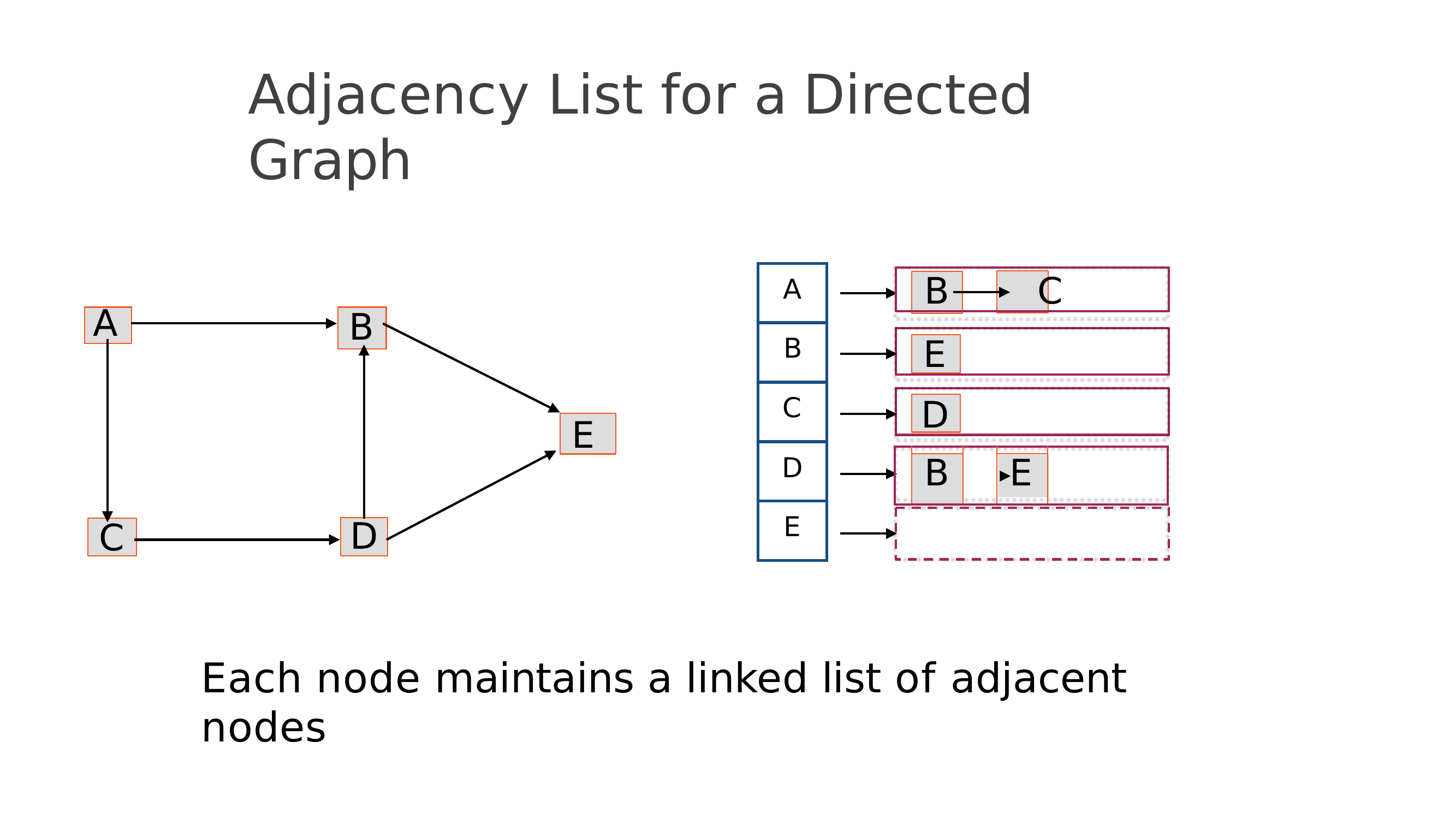

# Adjacency List for a Directed Graph
| A |
| --- |
| B |
| C |
| D |
| E |

B	C

B

A

E

D

E

|  |  |  |  |  |
| --- | --- | --- | --- | --- |
|  | B |  | E |  |

C

D
Each node maintains a linked list of adjacent nodes